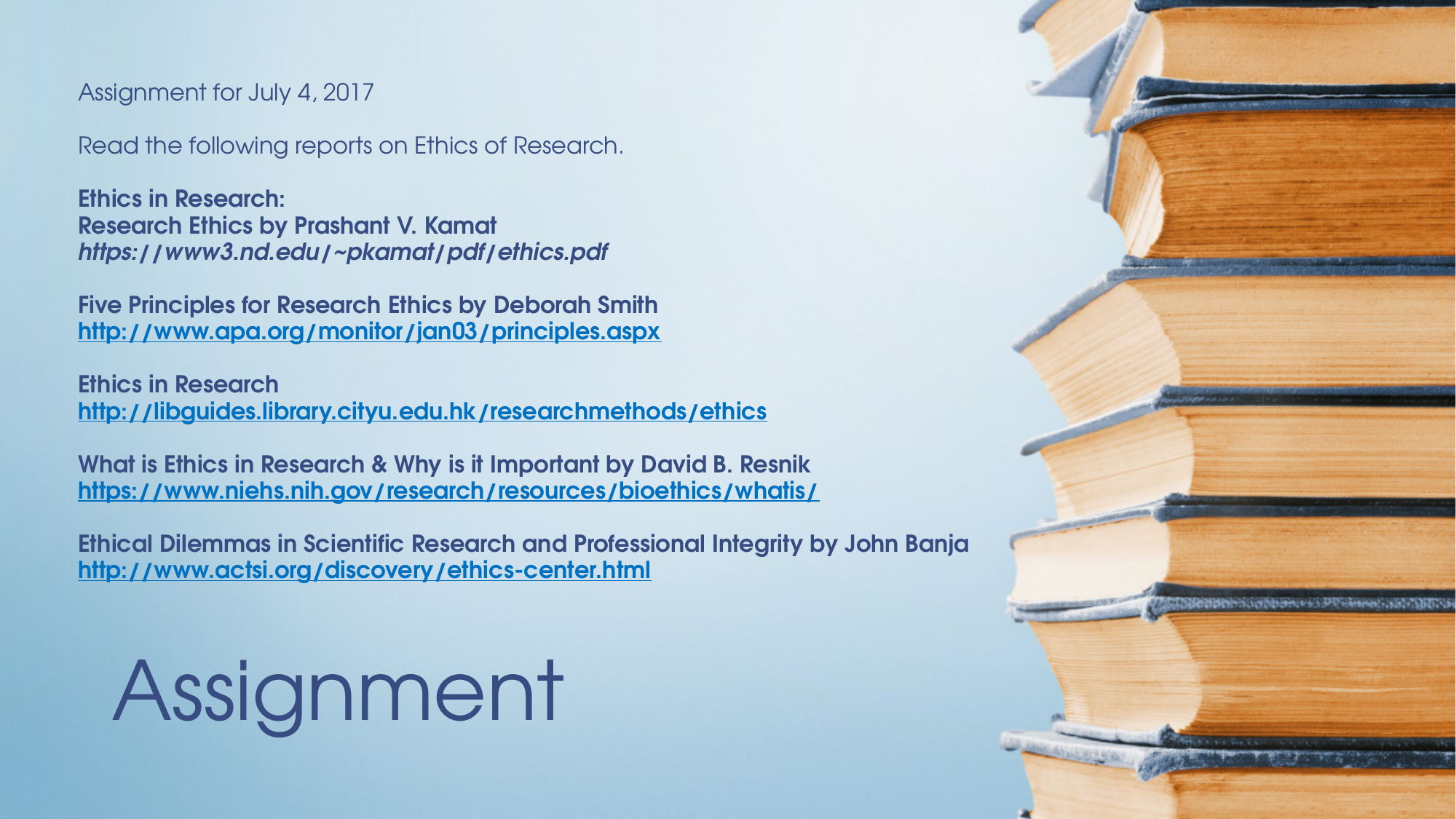

Assignment for July 4, 2017

Read the following reports on Ethics of Research.

Ethics in Research:
Research Ethics by Prashant V. Kamat
https://www3.nd.edu/~pkamat/pdf/ethics.pdf

Five Principles for Research Ethics by Deborah Smith
http://www.apa.org/monitor/jan03/principles.aspx

Ethics in Research
http://libguides.library.cityu.edu.hk/researchmethods/ethics

What is Ethics in Research & Why is it Important by David B. Resnik
https://www.niehs.nih.gov/research/resources/bioethics/whatis/

Ethical Dilemmas in Scientific Research and Professional Integrity by John Banja
http://www.actsi.org/discovery/ethics-center.html

# Assignment